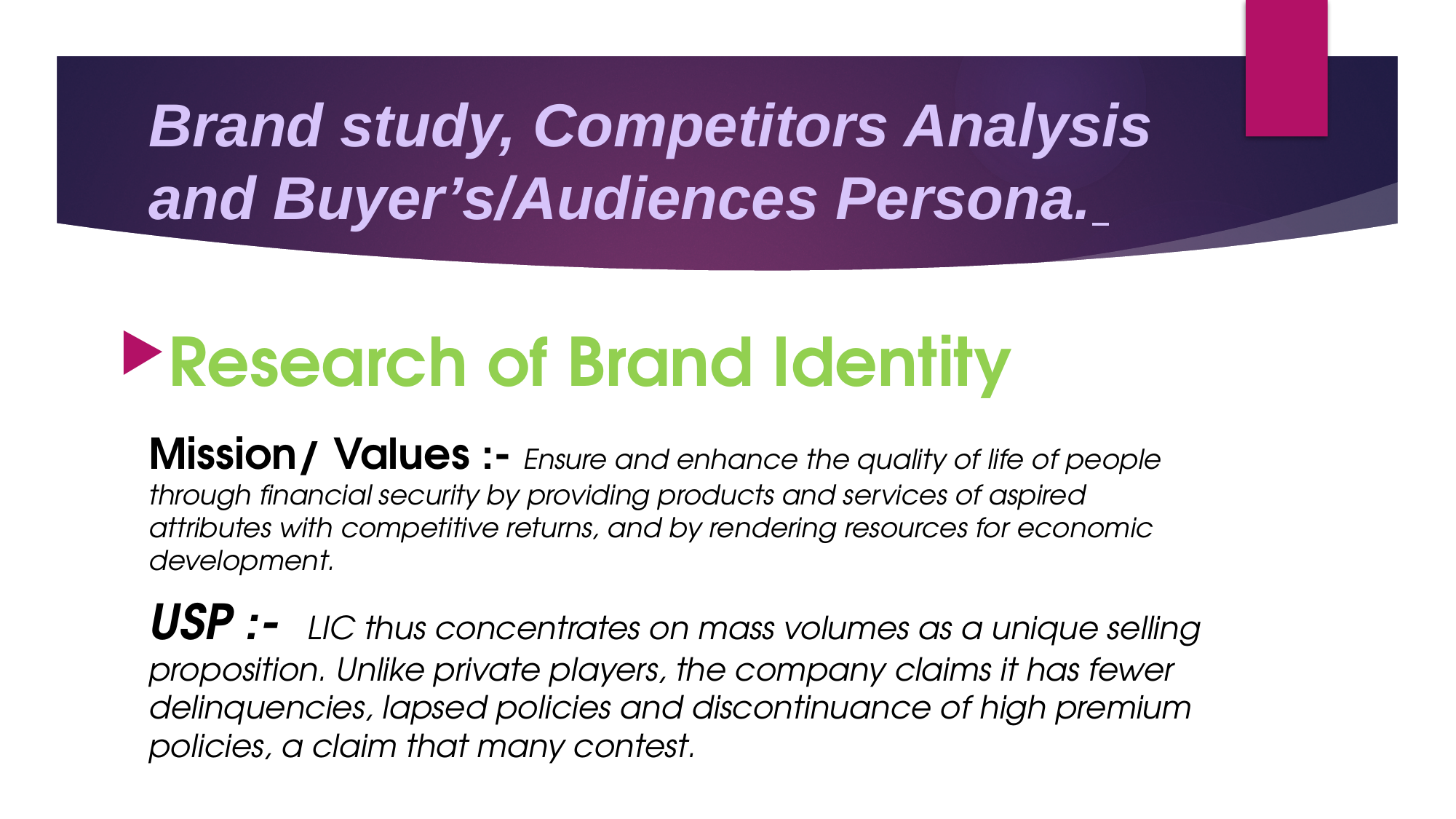

# Brand study, Competitors Analysis and Buyer’s/Audiences Persona.
Research of Brand Identity

Mission/ Values :- Ensure and enhance the quality of life of people through financial security by providing products and services of aspired attributes with competitive returns, and by rendering resources for economic development.
USP :-  LIC thus concentrates on mass volumes as a unique selling proposition. Unlike private players, the company claims it has fewer delinquencies, lapsed policies and discontinuance of high premium policies, a claim that many contest.